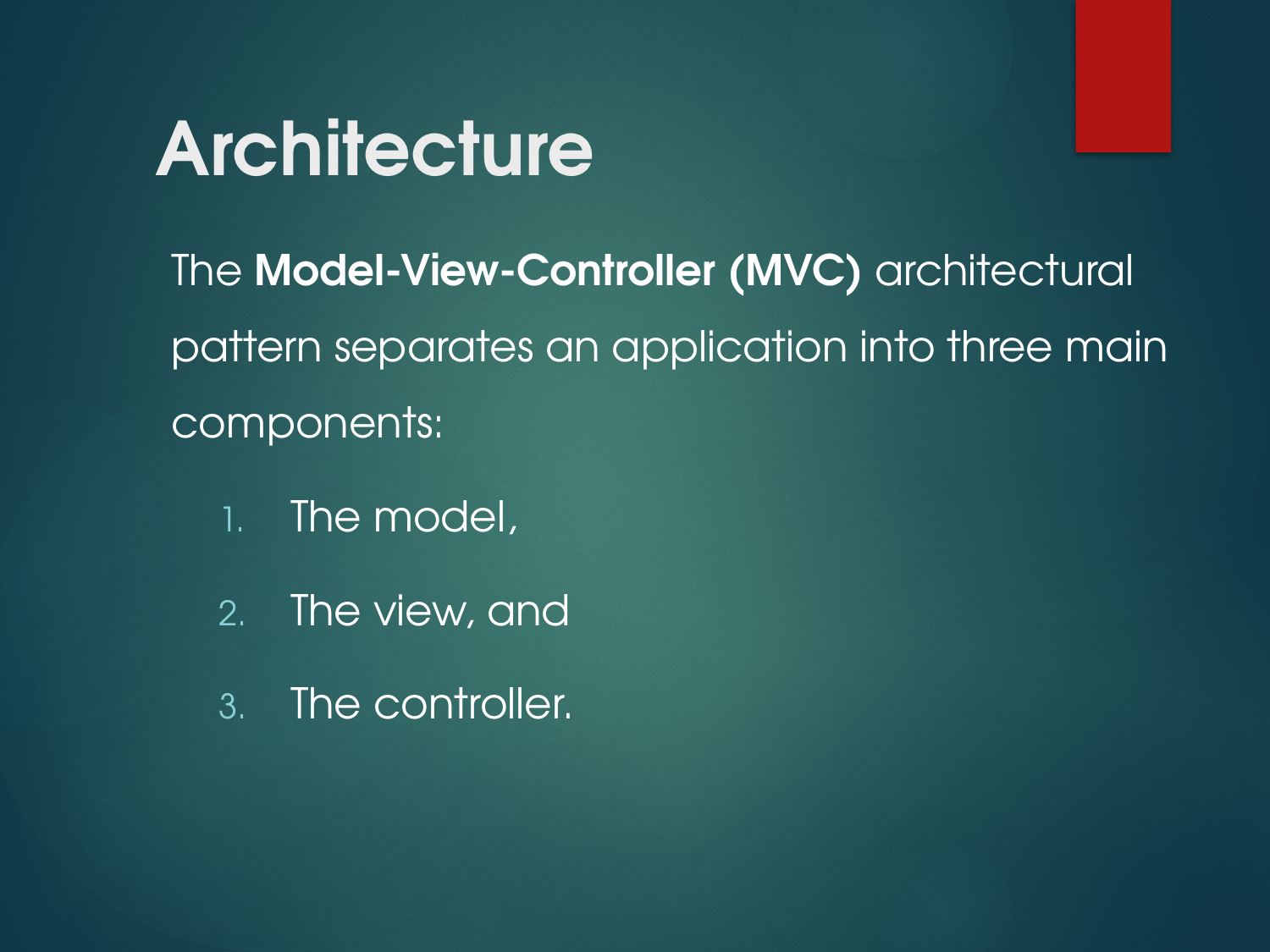

# Architecture
The Model-View-Controller (MVC) architectural pattern separates an application into three main components:
The model,
The view, and
The controller.